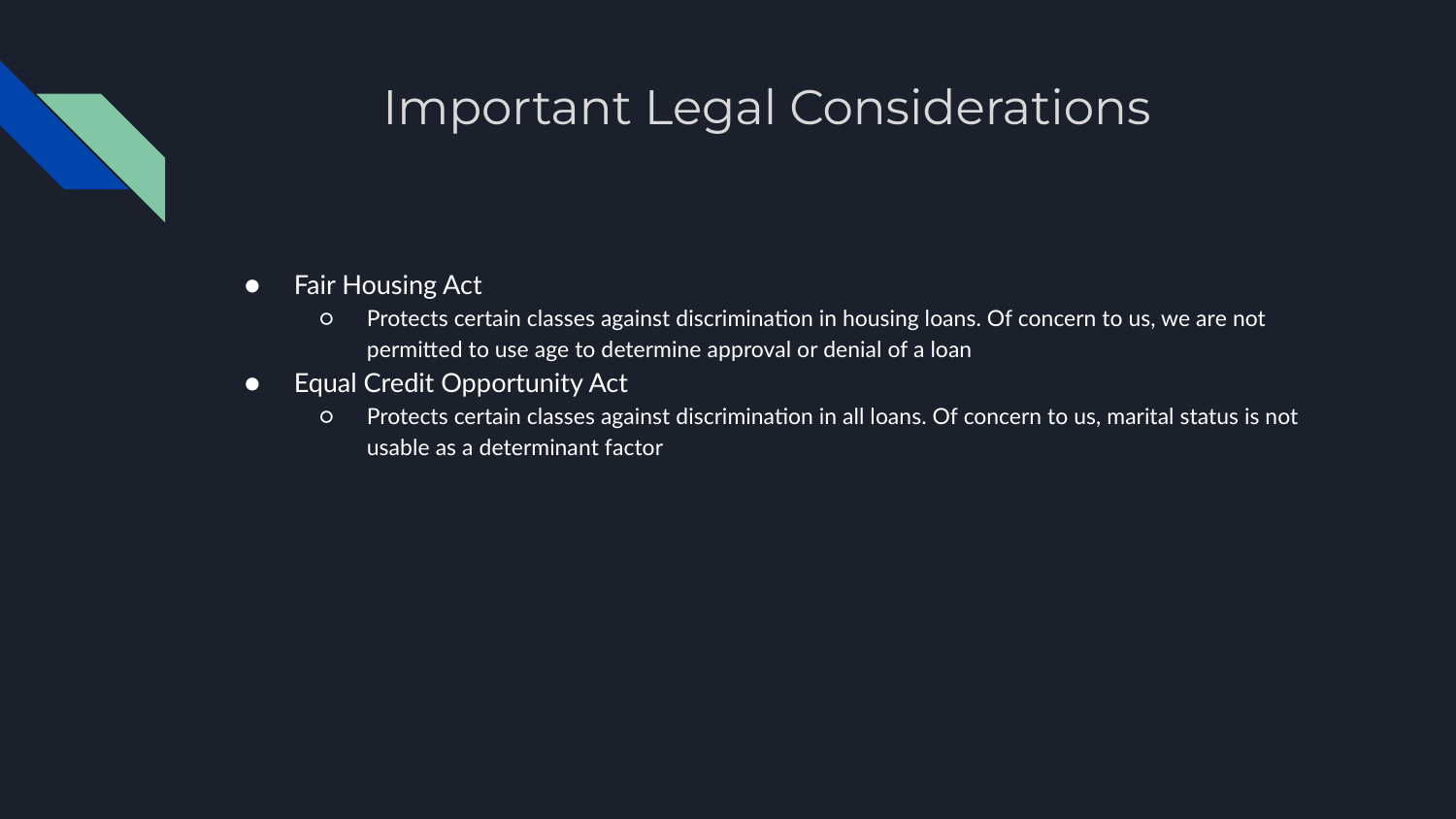

# Important Legal Considerations
Fair Housing Act
Protects certain classes against discrimination in housing loans. Of concern to us, we are not permitted to use age to determine approval or denial of a loan
Equal Credit Opportunity Act
Protects certain classes against discrimination in all loans. Of concern to us, marital status is not usable as a determinant factor